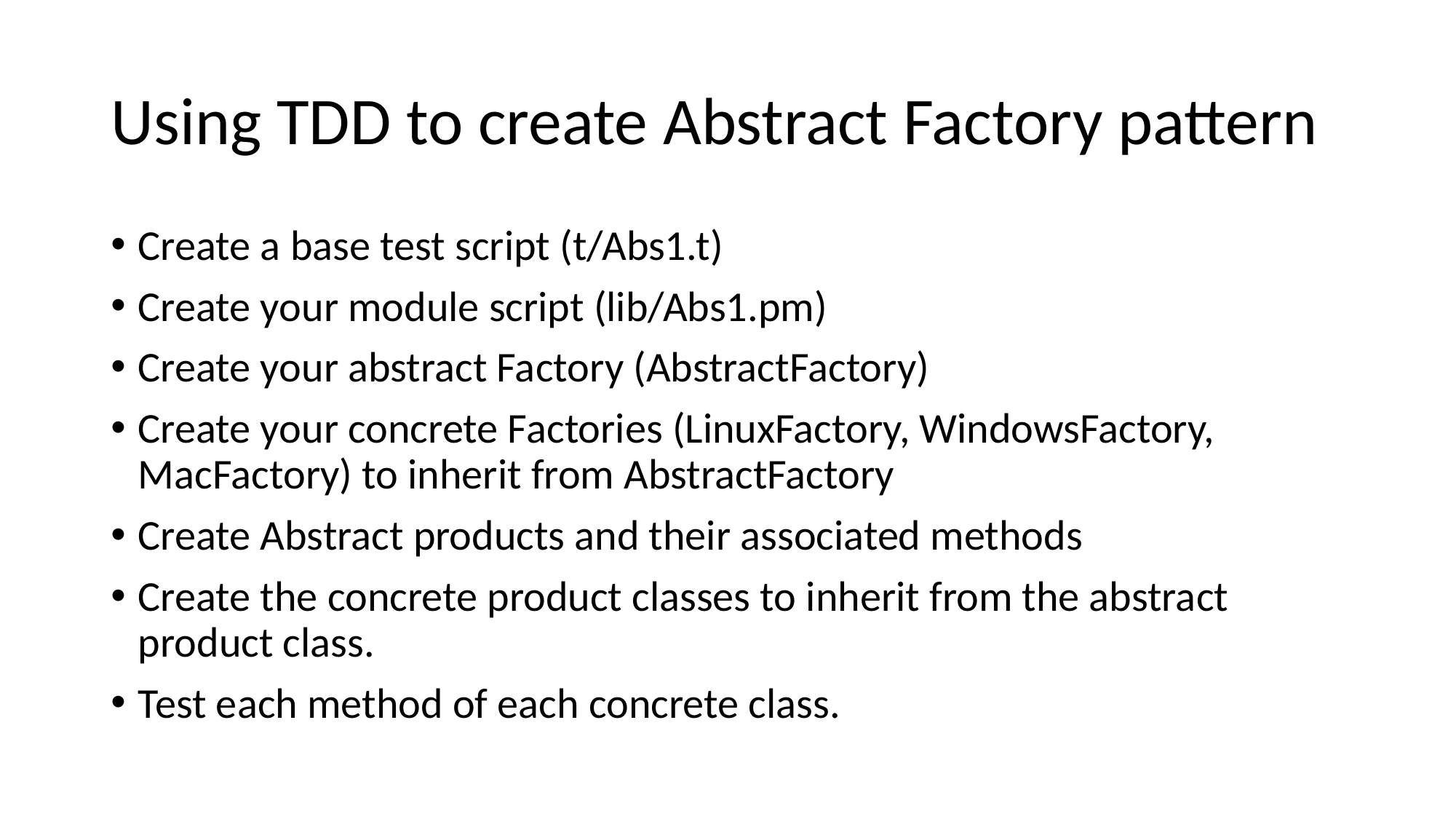

# Using TDD to create Abstract Factory pattern
Create a base test script (t/Abs1.t)
Create your module script (lib/Abs1.pm)
Create your abstract Factory (AbstractFactory)
Create your concrete Factories (LinuxFactory, WindowsFactory, MacFactory) to inherit from AbstractFactory
Create Abstract products and their associated methods
Create the concrete product classes to inherit from the abstract product class.
Test each method of each concrete class.